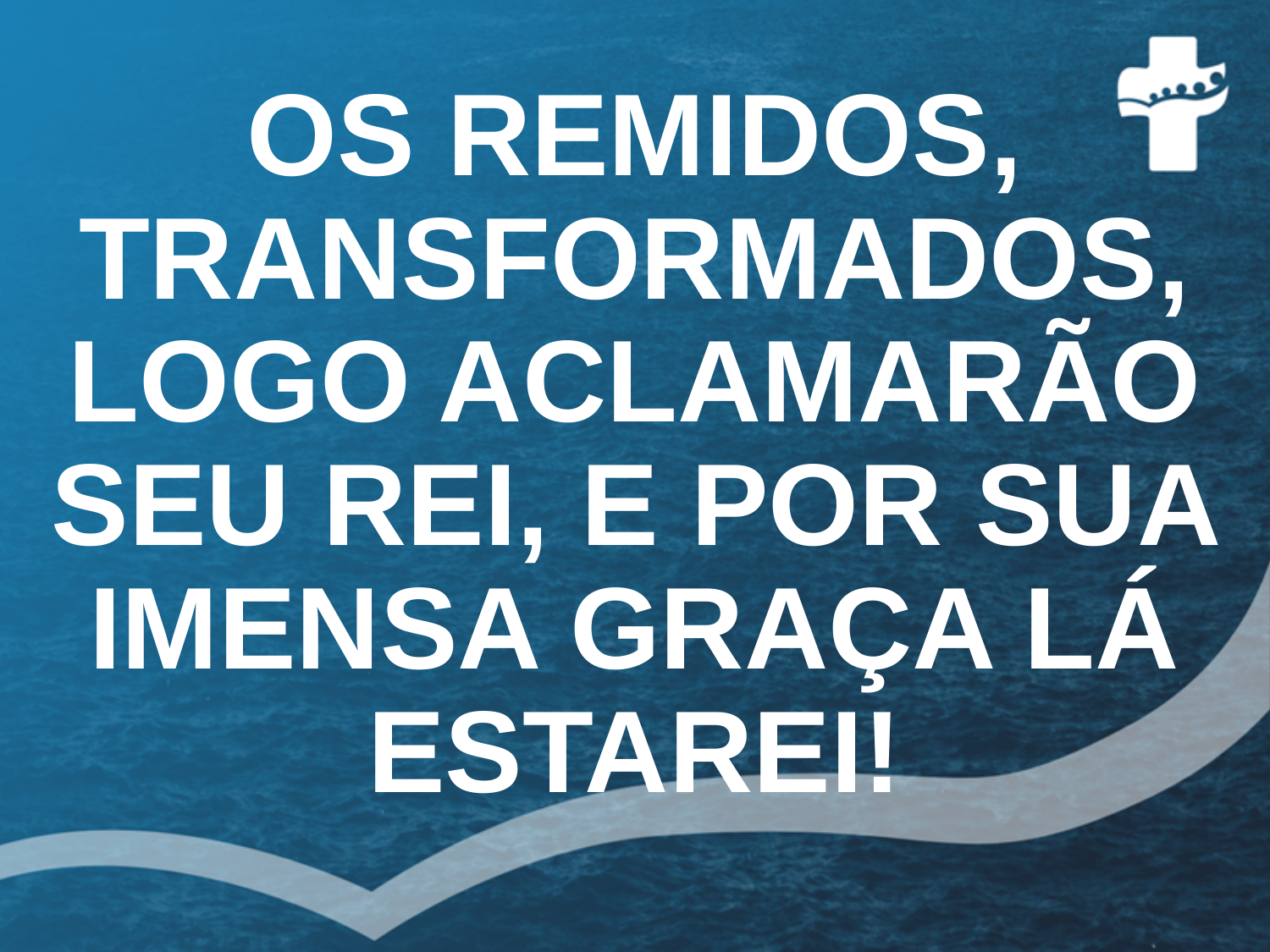

# OS REMIDOS, TRANSFORMADOS, LOGO ACLAMARÃO SEU REI, E POR SUA IMENSA GRAÇA LÁ ESTAREI!